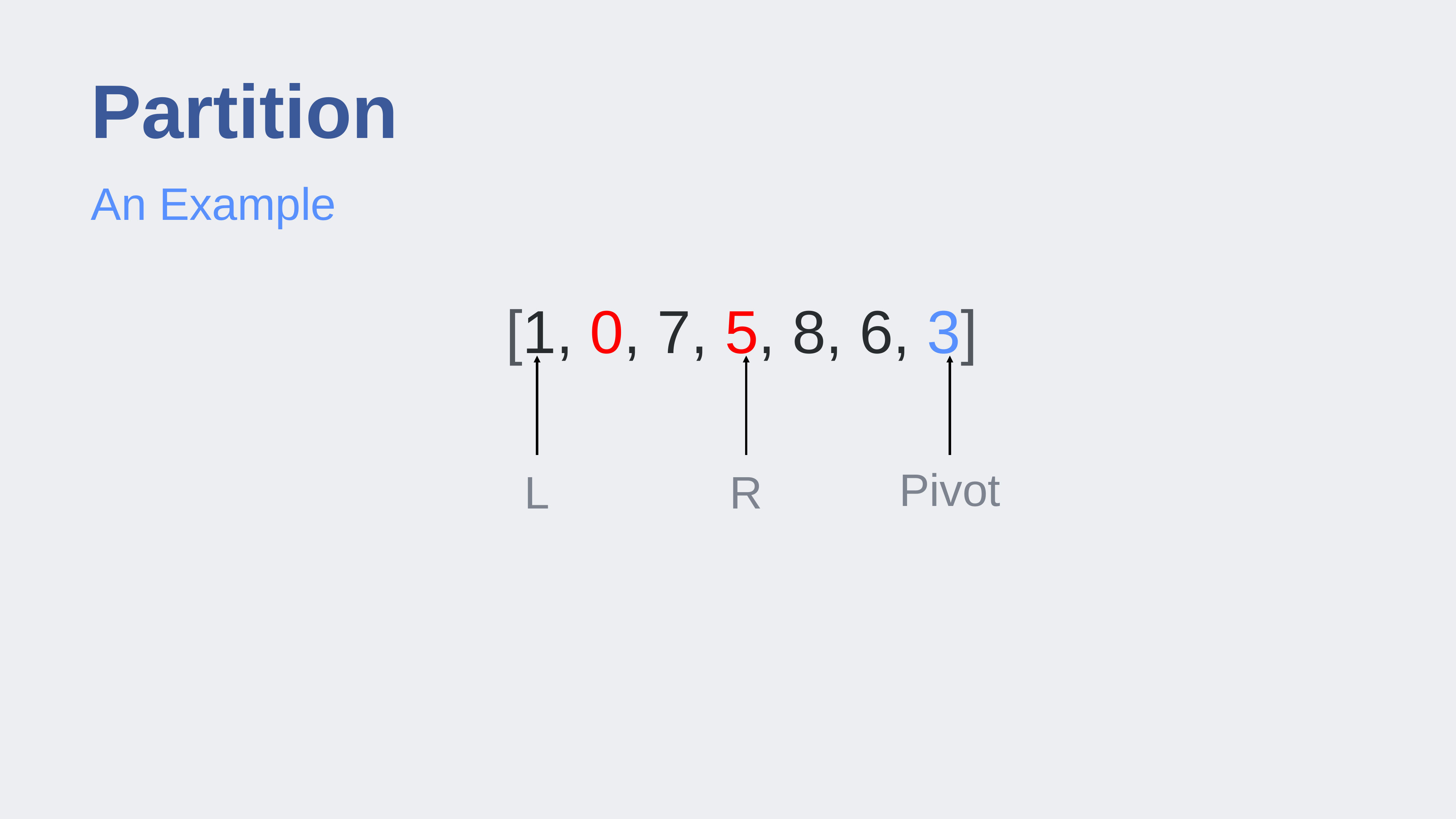

# Partition
An Example
[1, 0, 7, 5, 8, 6, 3]

Pivot
L
R